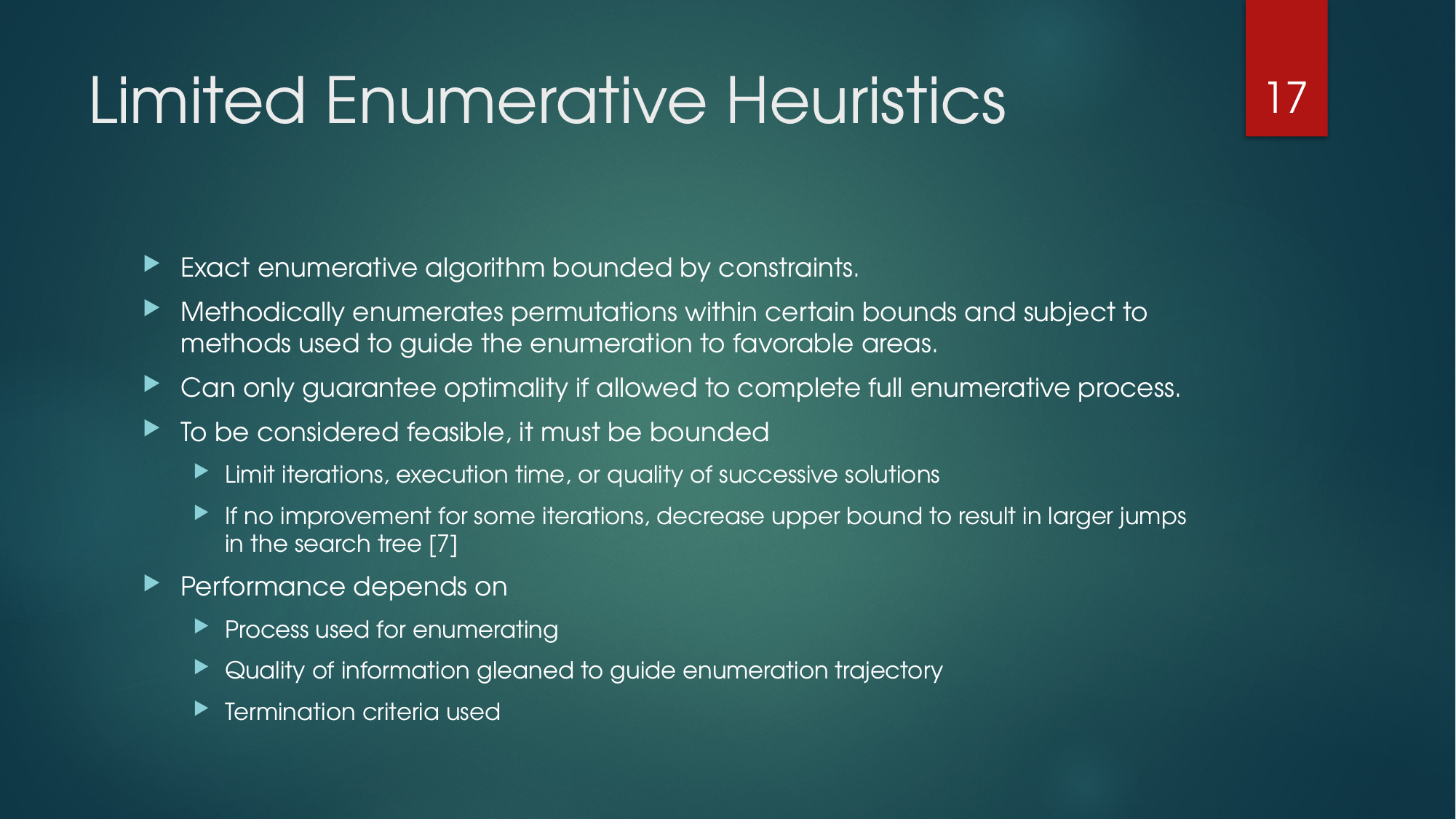

17
# Limited Enumerative Heuristics
Exact enumerative algorithm bounded by constraints.
Methodically enumerates permutations within certain bounds and subject to methods used to guide the enumeration to favorable areas.
Can only guarantee optimality if allowed to complete full enumerative process.
To be considered feasible, it must be bounded
Limit iterations, execution time, or quality of successive solutions
If no improvement for some iterations, decrease upper bound to result in larger jumps in the search tree [7]
Performance depends on
Process used for enumerating
Quality of information gleaned to guide enumeration trajectory
Termination criteria used